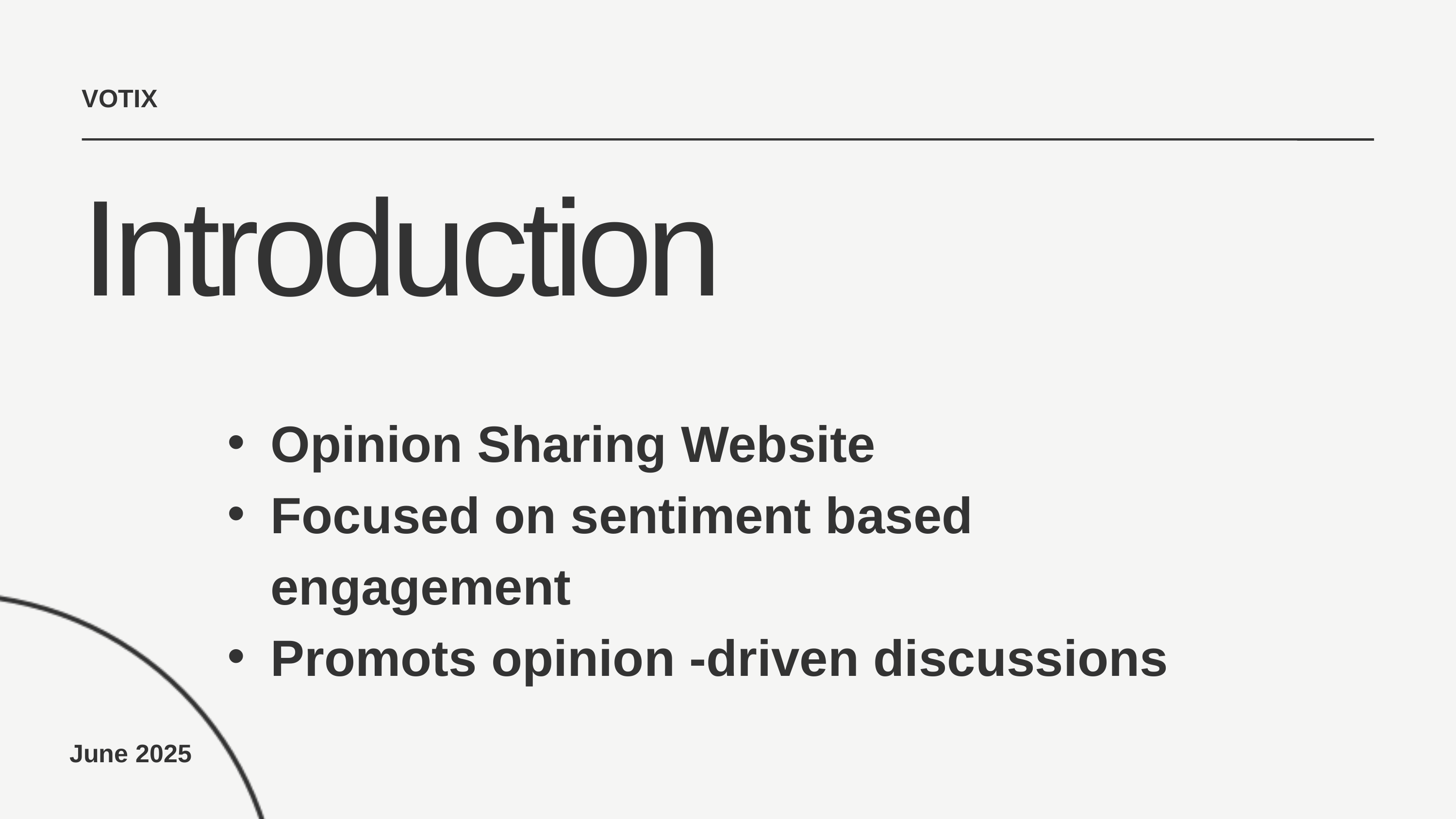

VOTIX

Introduction
Opinion Sharing Website
Focused on sentiment based engagement
Promots opinion -driven discussions

June 2025